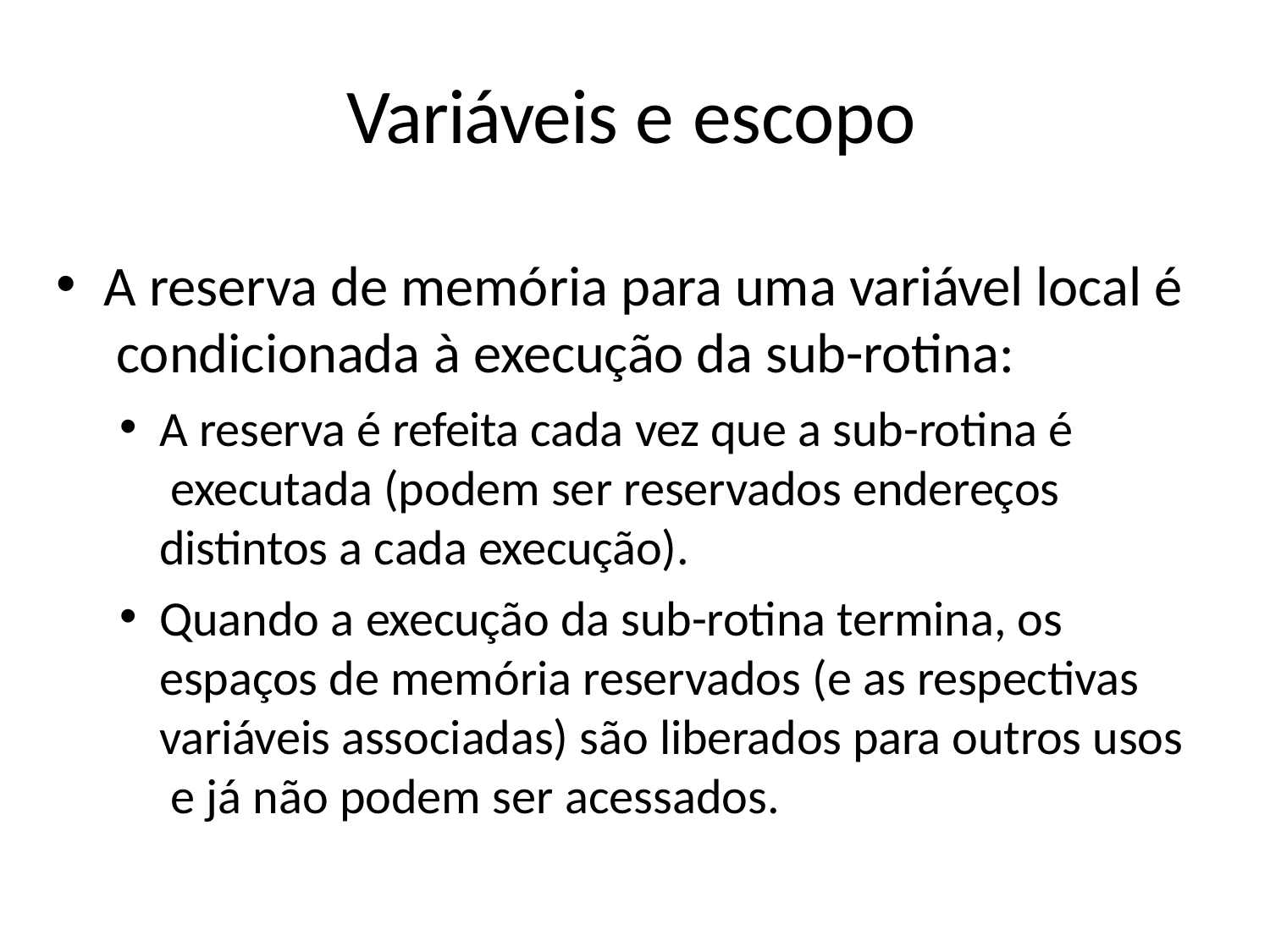

# Variáveis e escopo
A reserva de memória para uma variável local é  condicionada à execução da sub-rotina:
A reserva é refeita cada vez que a sub-rotina é  executada (podem ser reservados endereços  distintos a cada execução).
Quando a execução da sub-rotina termina, os  espaços de memória reservados (e as respectivas  variáveis associadas) são liberados para outros usos  e já não podem ser acessados.